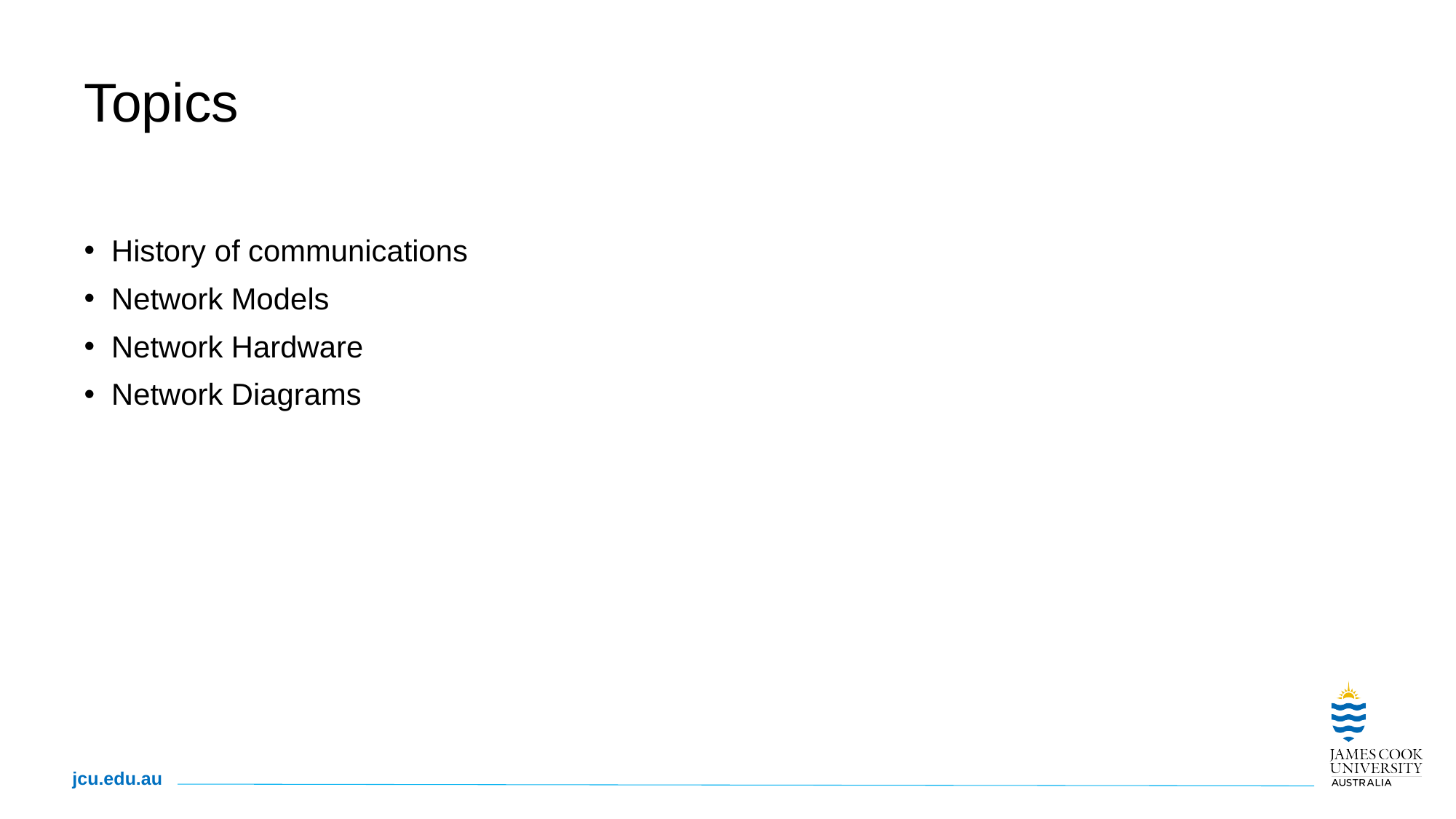

# Topics
History of communications
Network Models
Network Hardware
Network Diagrams